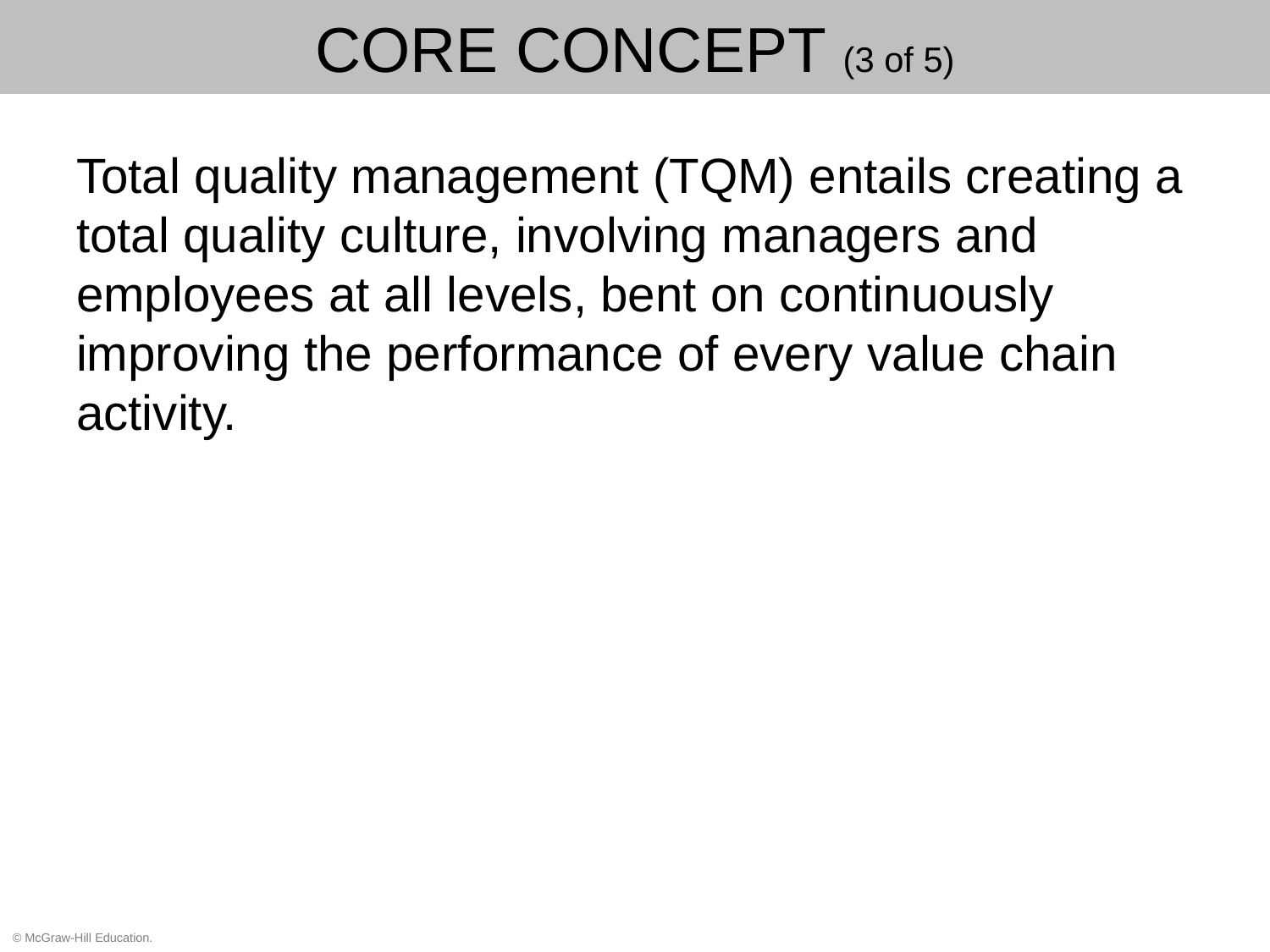

# CORE CONCEPT (3 of 5)
Total quality management (TQM) entails creating a total quality culture, involving managers and employees at all levels, bent on continuously improving the performance of every value chain activity.